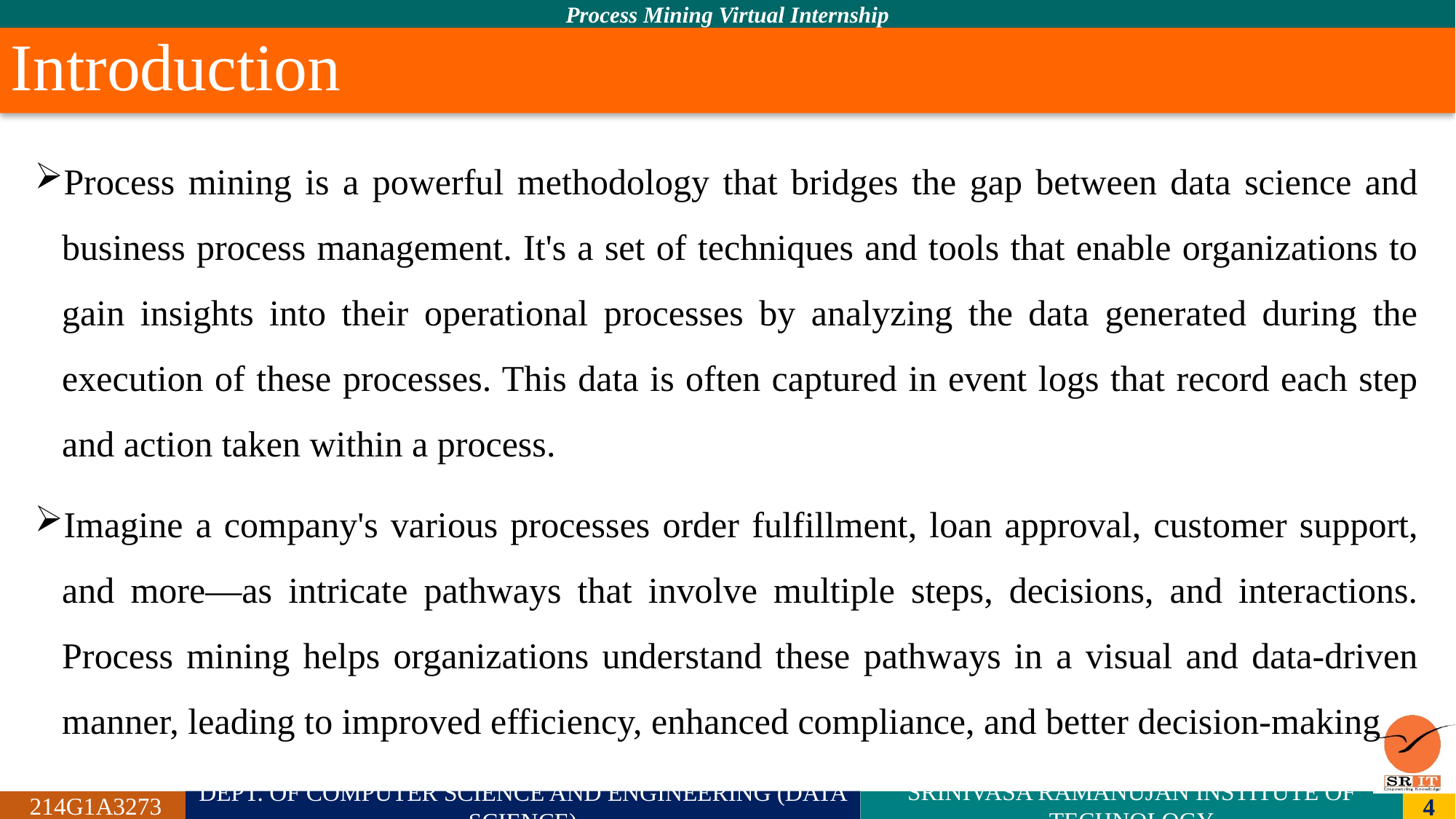

# Introduction
Process mining is a powerful methodology that bridges the gap between data science and business process management. It's a set of techniques and tools that enable organizations to gain insights into their operational processes by analyzing the data generated during the execution of these processes. This data is often captured in event logs that record each step and action taken within a process.
Imagine a company's various processes order fulfillment, loan approval, customer support, and more—as intricate pathways that involve multiple steps, decisions, and interactions. Process mining helps organizations understand these pathways in a visual and data-driven manner, leading to improved efficiency, enhanced compliance, and better decision-making